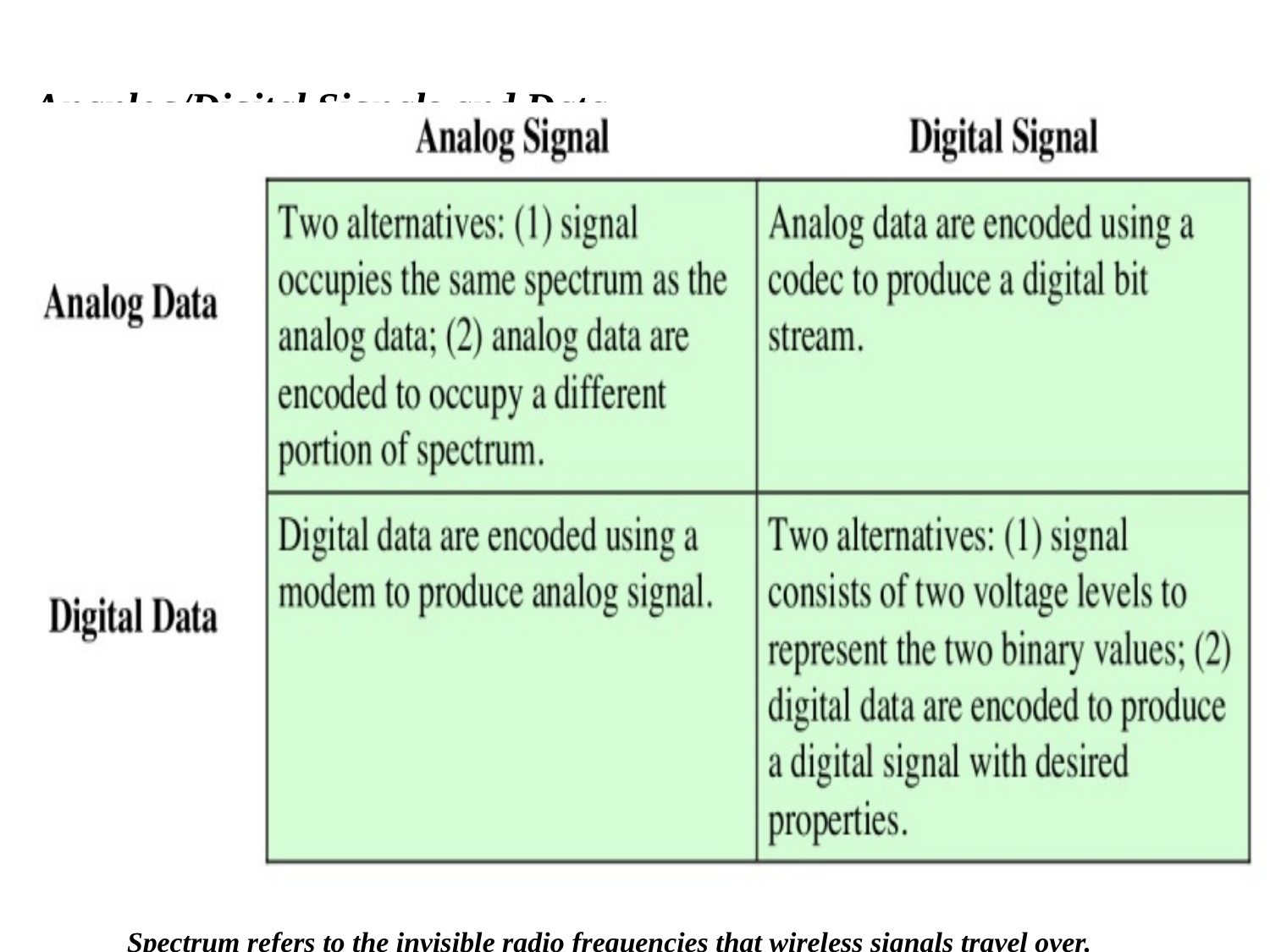

Ananlog/Digital Signals and Data

Spectrum refers to the invisible radio frequencies that wireless signals travel over.